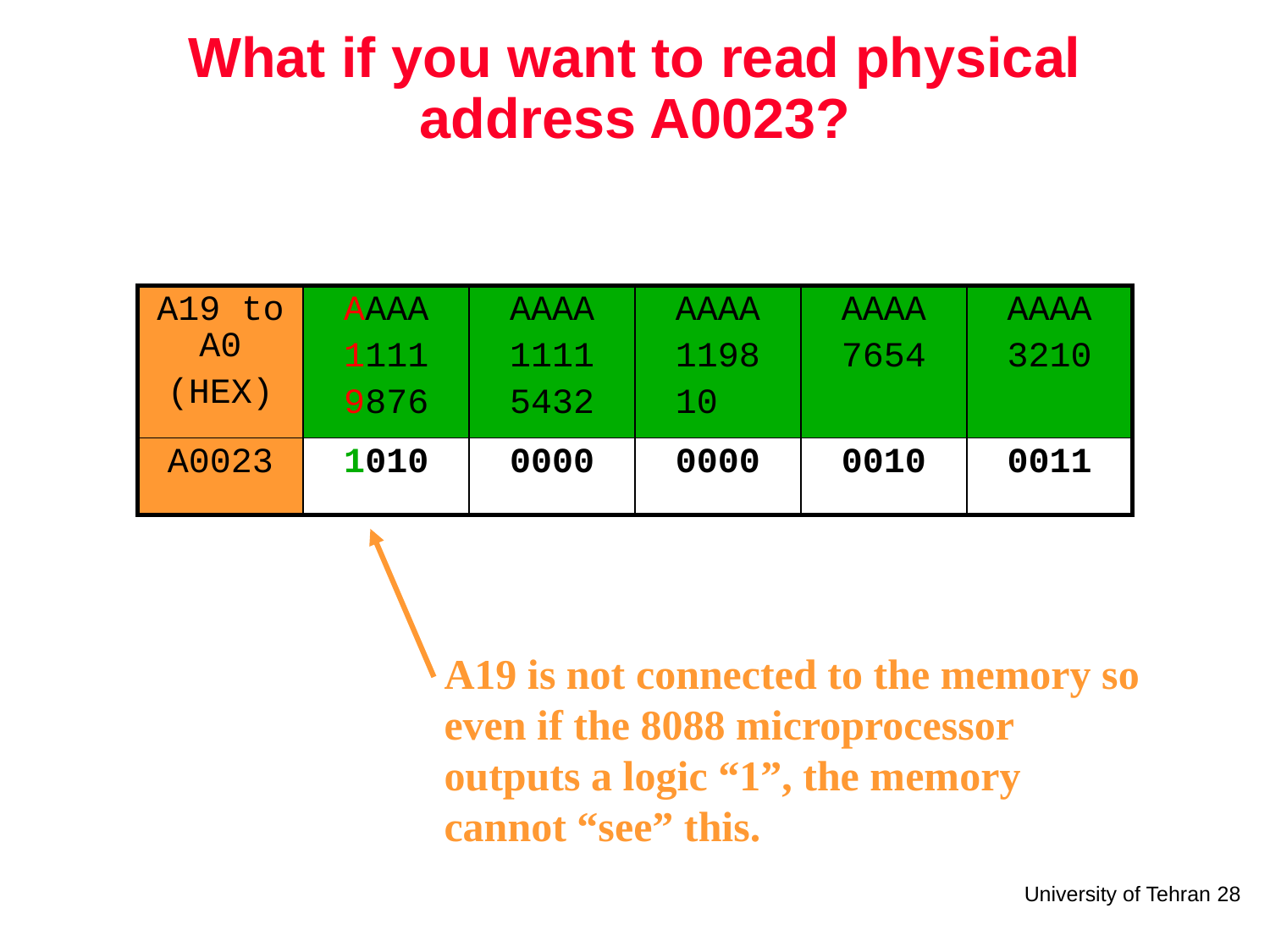

# What if you want to read physical address A0023?
| A19 to A0 (HEX) | AAAA 1111 9876 | AAAA 1111 5432 | AAAA 1198 1000 | AAAA 7654 | AAAA 3210 |
| --- | --- | --- | --- | --- | --- |
| A0023 | 1010 | 0000 | 0000 | 0010 | 0011 |

A19 is not connected to the memory so even if the 8088 microprocessor outputs a logic “1”, the memory cannot “see” this.